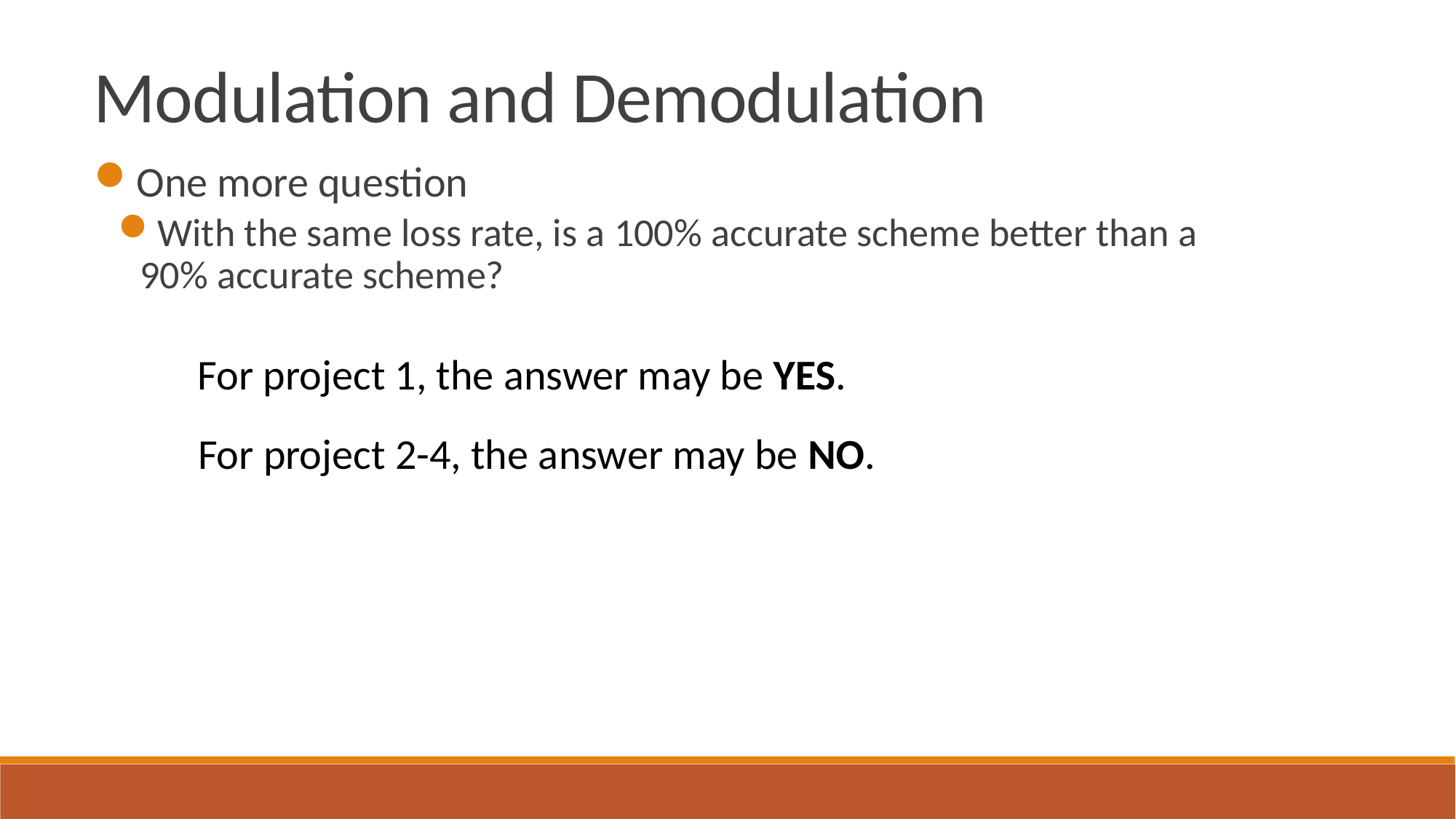

Modulation and Demodulation
One more question
With the same loss rate, is a 100% accurate scheme better than a 90% accurate scheme?
For project 1, the answer may be YES.
For project 2-4, the answer may be NO.